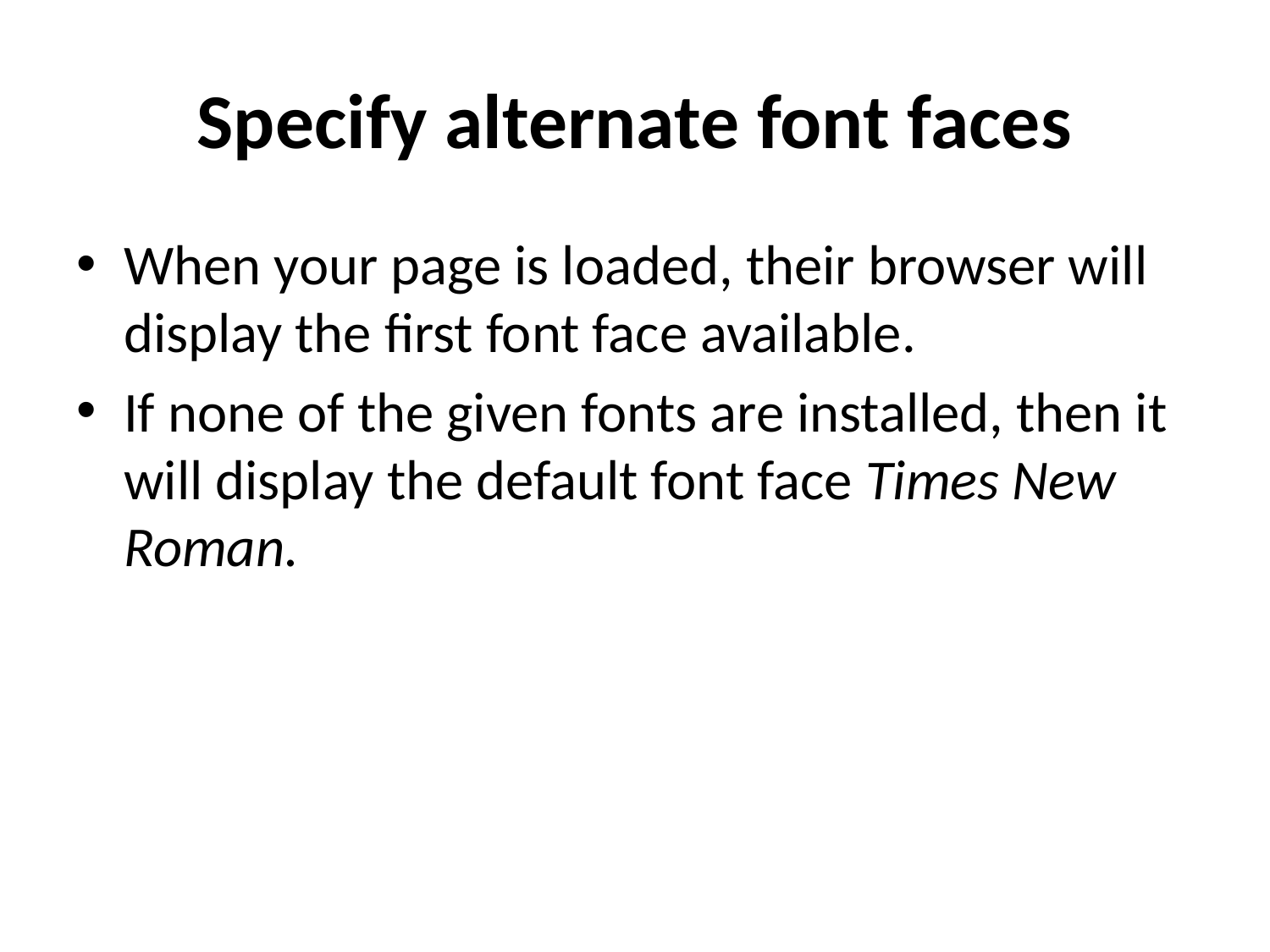

# Specify alternate font faces
When your page is loaded, their browser will display the first font face available.
If none of the given fonts are installed, then it will display the default font face Times New Roman.